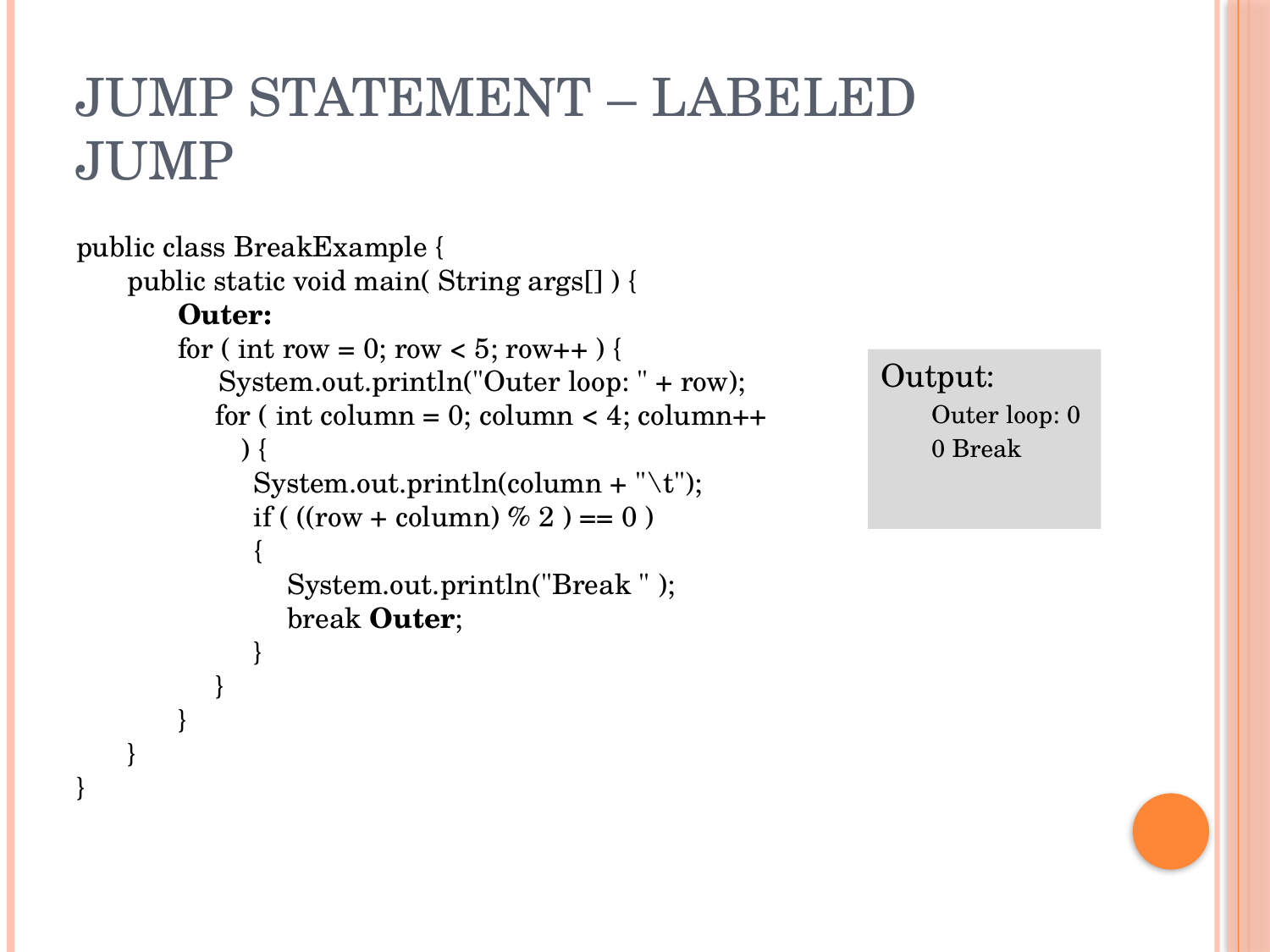

# Jump Statement – Labeled Jump
public class BreakExample {
public static void main( String args[] ) {
Outer:
for ( int row = 0; row < 5; row++ ) {
	  System.out.println("Outer loop: " + row);
for ( int column = 0; column < 4; column++ ) {
System.out.println(column + "\t");
if ( ((row + column) % 2 ) == 0 )
{
	 System.out.println("Break " );
	 break Outer;
}
}
}
}
}
Output:
Outer loop: 0
0 Break